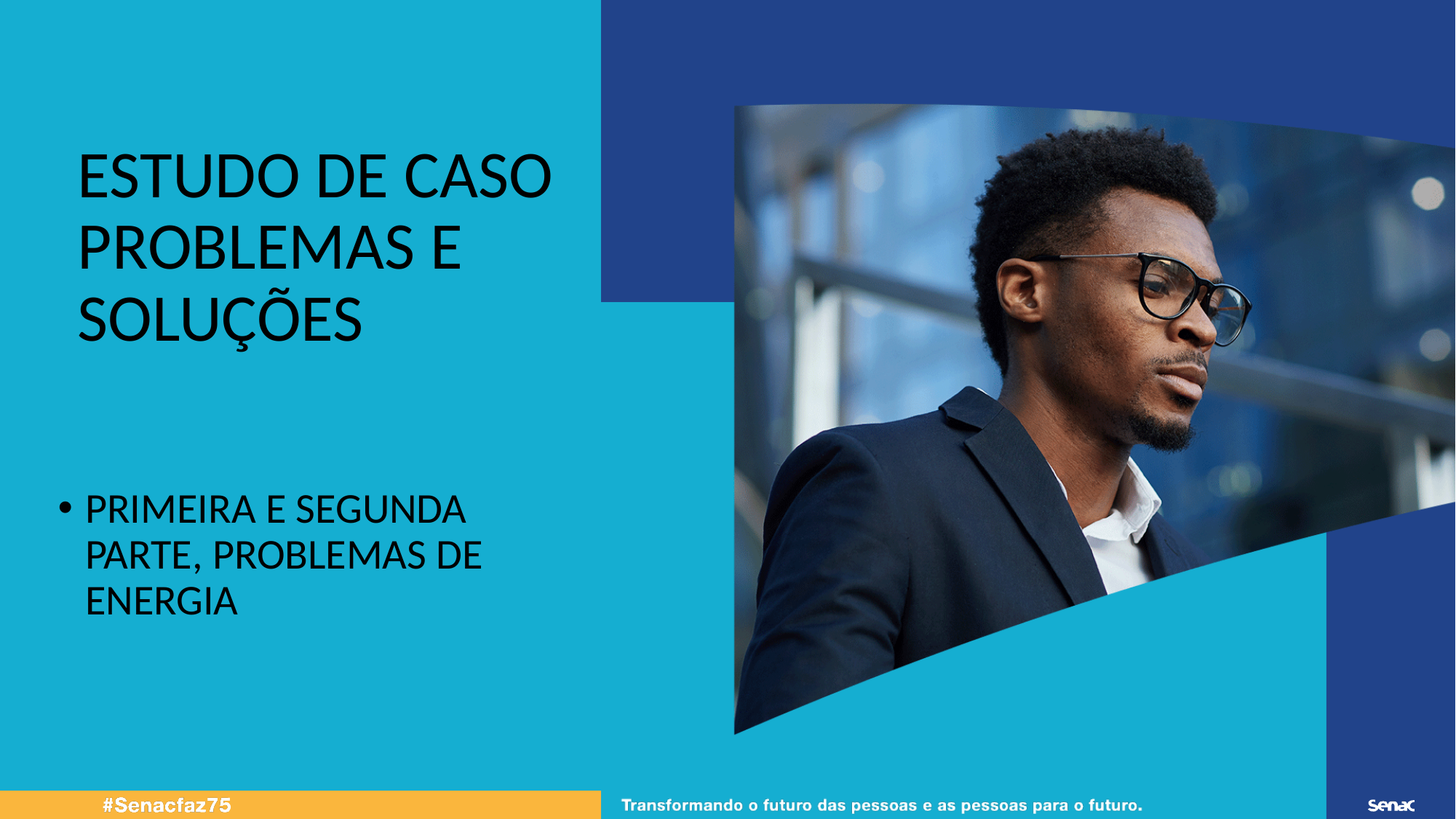

ESTUDO DE CASO PROBLEMAS E SOLUÇÕES
PRIMEIRA E SEGUNDA PARTE, PROBLEMAS DE ENERGIA